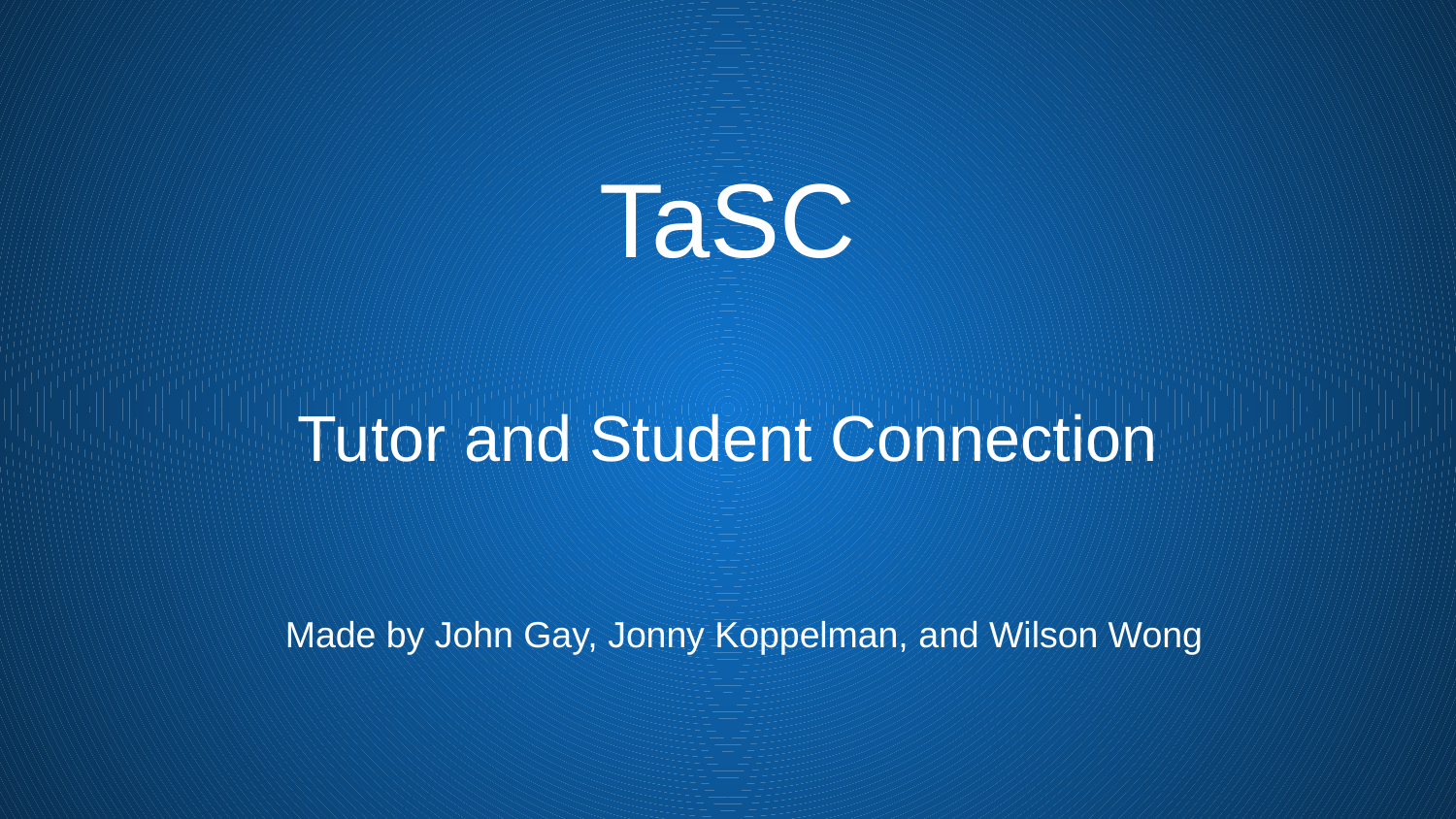

# TaSC
Tutor and Student Connection
Made by John Gay, Jonny Koppelman, and Wilson Wong